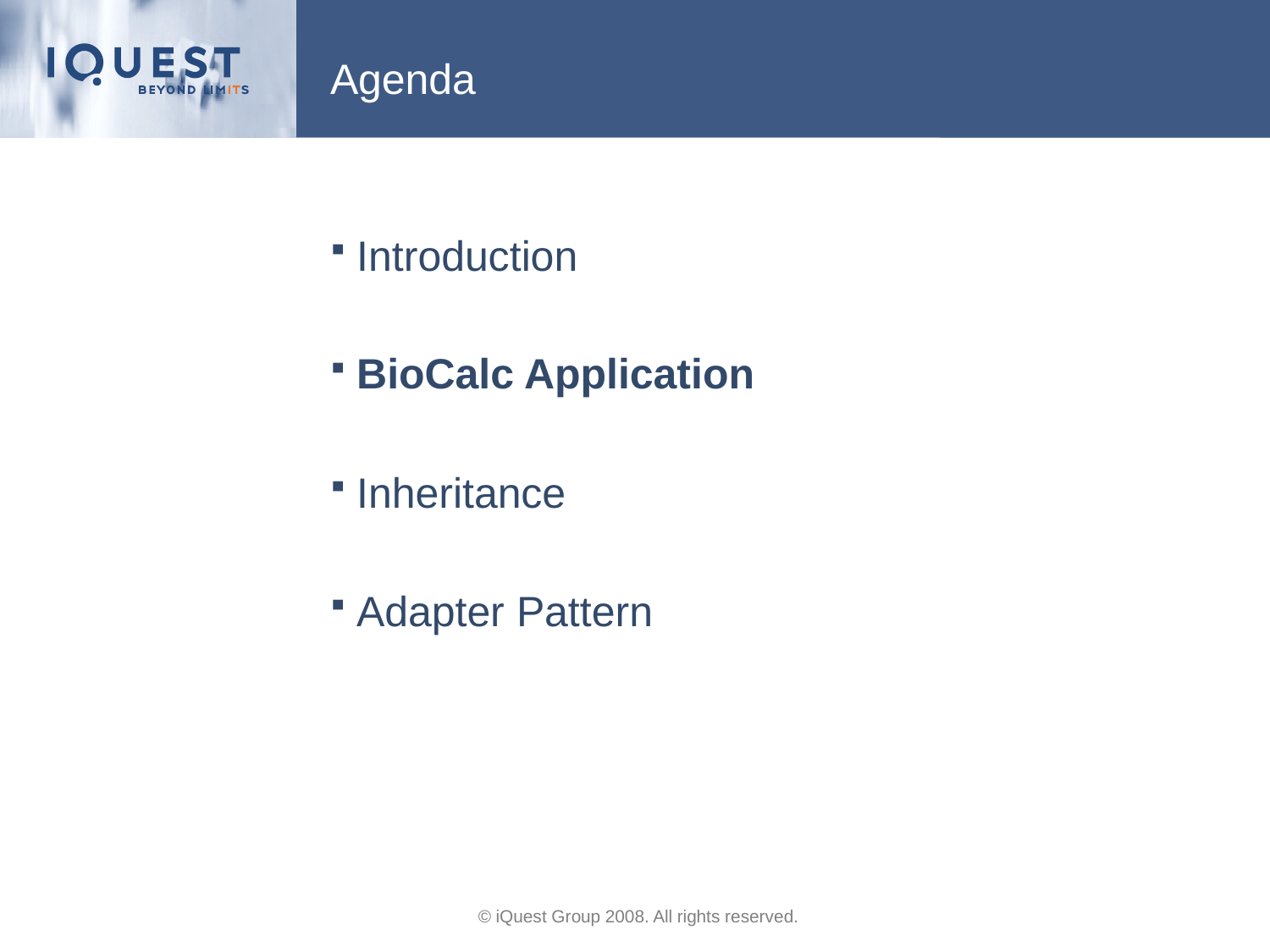

# Agenda
Introduction

BioCalc Application

Inheritance

Adapter Pattern